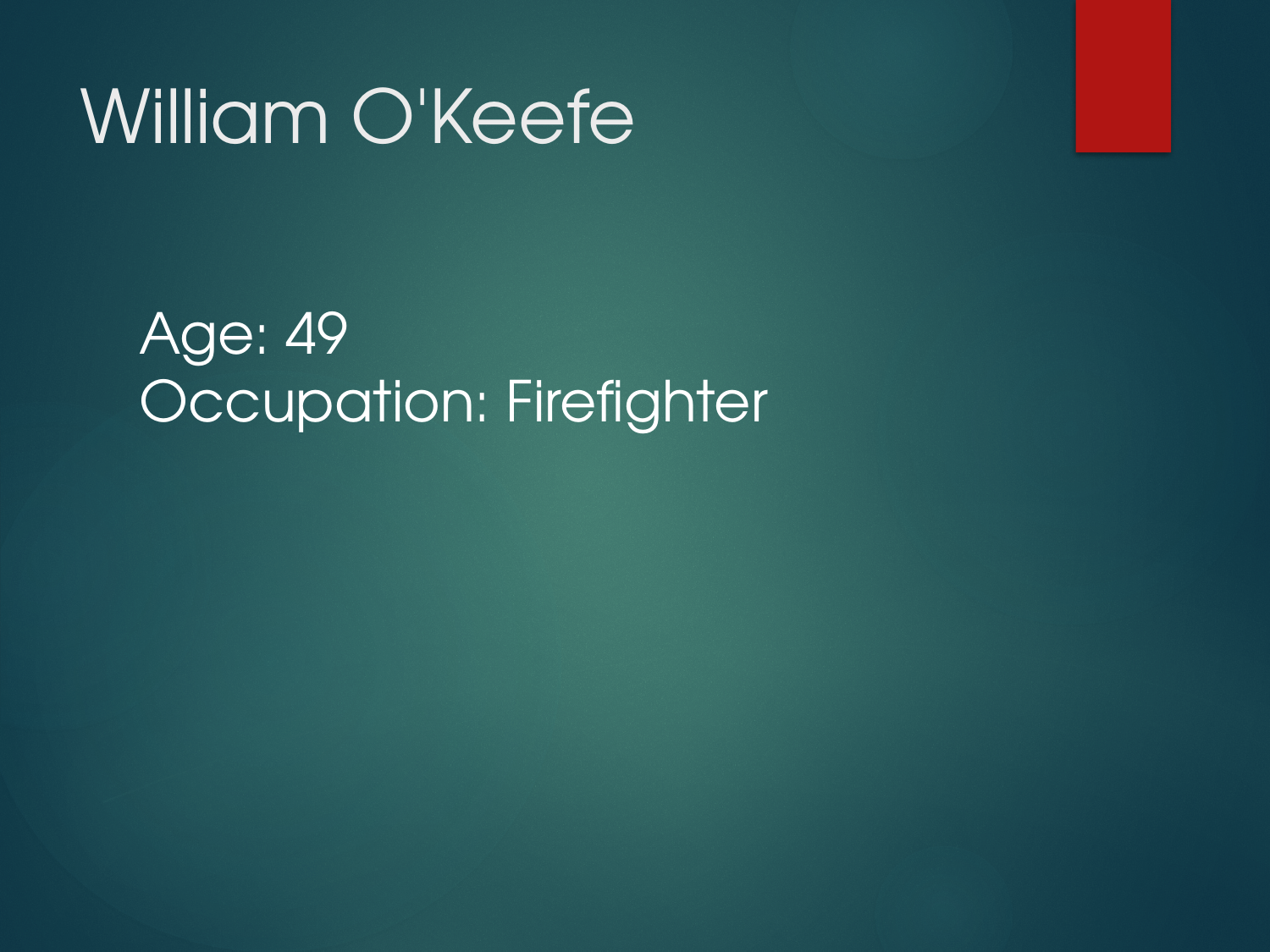

# William O'Keefe

Age: 49
Occupation: Firefighter